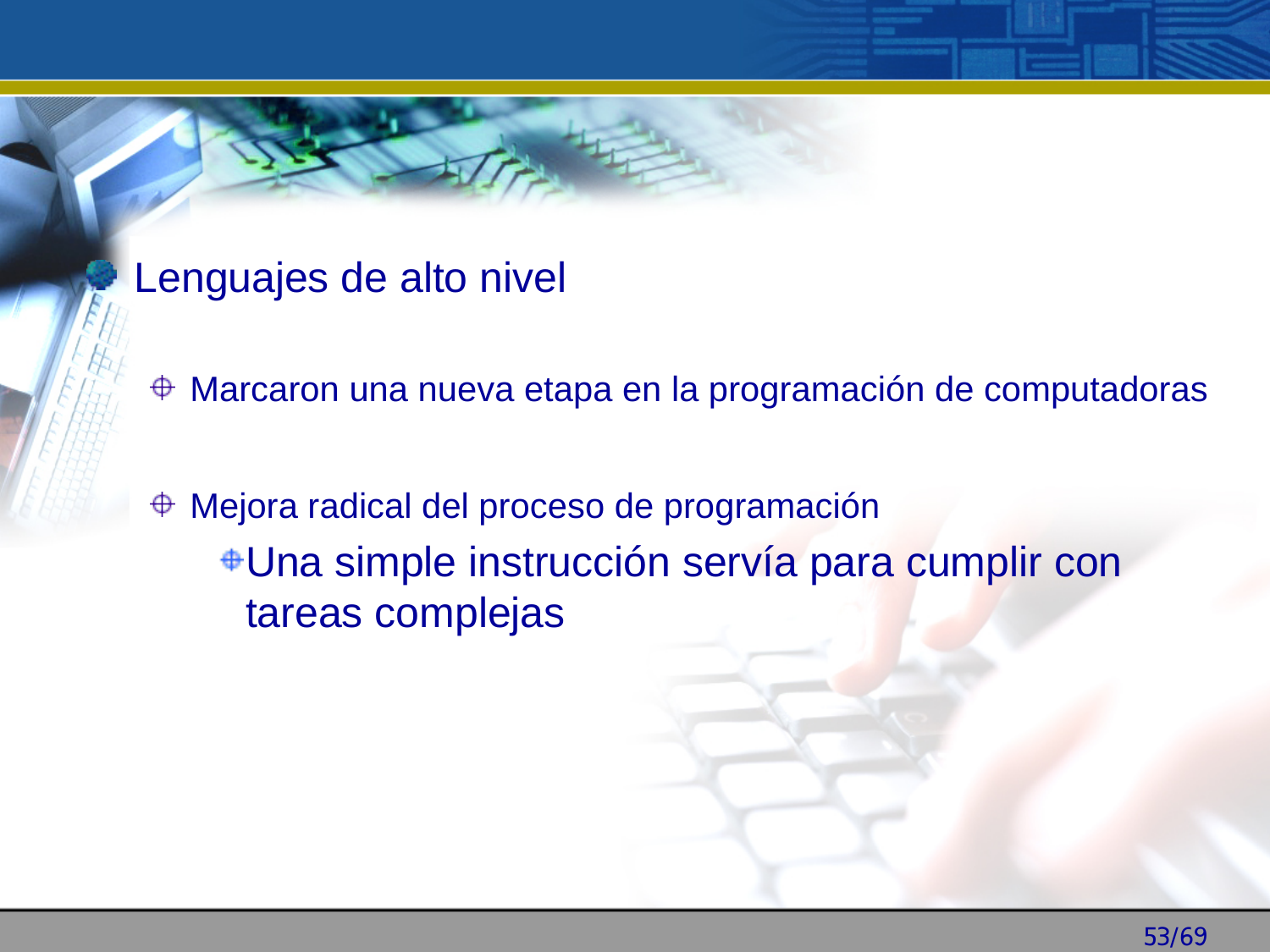

Lenguajes de alto nivel

Marcaron una nueva etapa en la programación de computadoras

Mejora radical del proceso de programación
Una simple instrucción servía para cumplir con tareas complejas